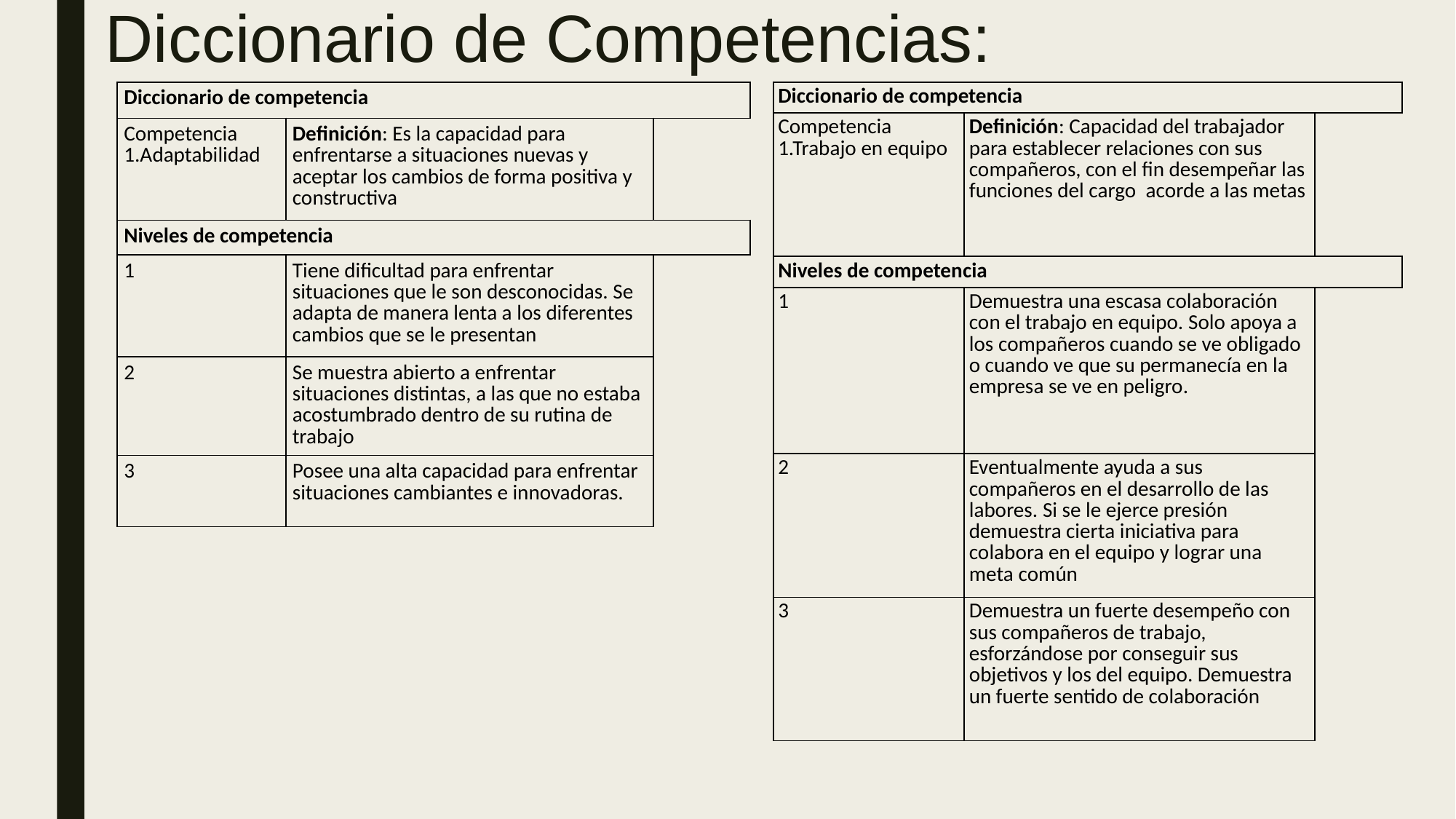

# Diccionario de Competencias:
| Diccionario de competencia |  |  |
| --- | --- | --- |
| Competencia 1.Adaptabilidad | Definición: Es la capacidad para enfrentarse a situaciones nuevas y aceptar los cambios de forma positiva y constructiva |  |
| Niveles de competencia |  |  |
| 1 | Tiene dificultad para enfrentar situaciones que le son desconocidas. Se adapta de manera lenta a los diferentes cambios que se le presentan |  |
| 2 | Se muestra abierto a enfrentar situaciones distintas, a las que no estaba acostumbrado dentro de su rutina de trabajo |  |
| 3 | Posee una alta capacidad para enfrentar situaciones cambiantes e innovadoras. |  |
| Diccionario de competencia |  |  |
| --- | --- | --- |
| Competencia 1.Trabajo en equipo | Definición: Capacidad del trabajador para establecer relaciones con sus compañeros, con el fin desempeñar las funciones del cargo  acorde a las metas |  |
| Niveles de competencia |  |  |
| 1 | Demuestra una escasa colaboración con el trabajo en equipo. Solo apoya a los compañeros cuando se ve obligado o cuando ve que su permanecía en la empresa se ve en peligro. |  |
| 2 | Eventualmente ayuda a sus compañeros en el desarrollo de las labores. Si se le ejerce presión demuestra cierta iniciativa para colabora en el equipo y lograr una meta común |  |
| 3 | Demuestra un fuerte desempeño con sus compañeros de trabajo, esforzándose por conseguir sus objetivos y los del equipo. Demuestra un fuerte sentido de colaboración |  |